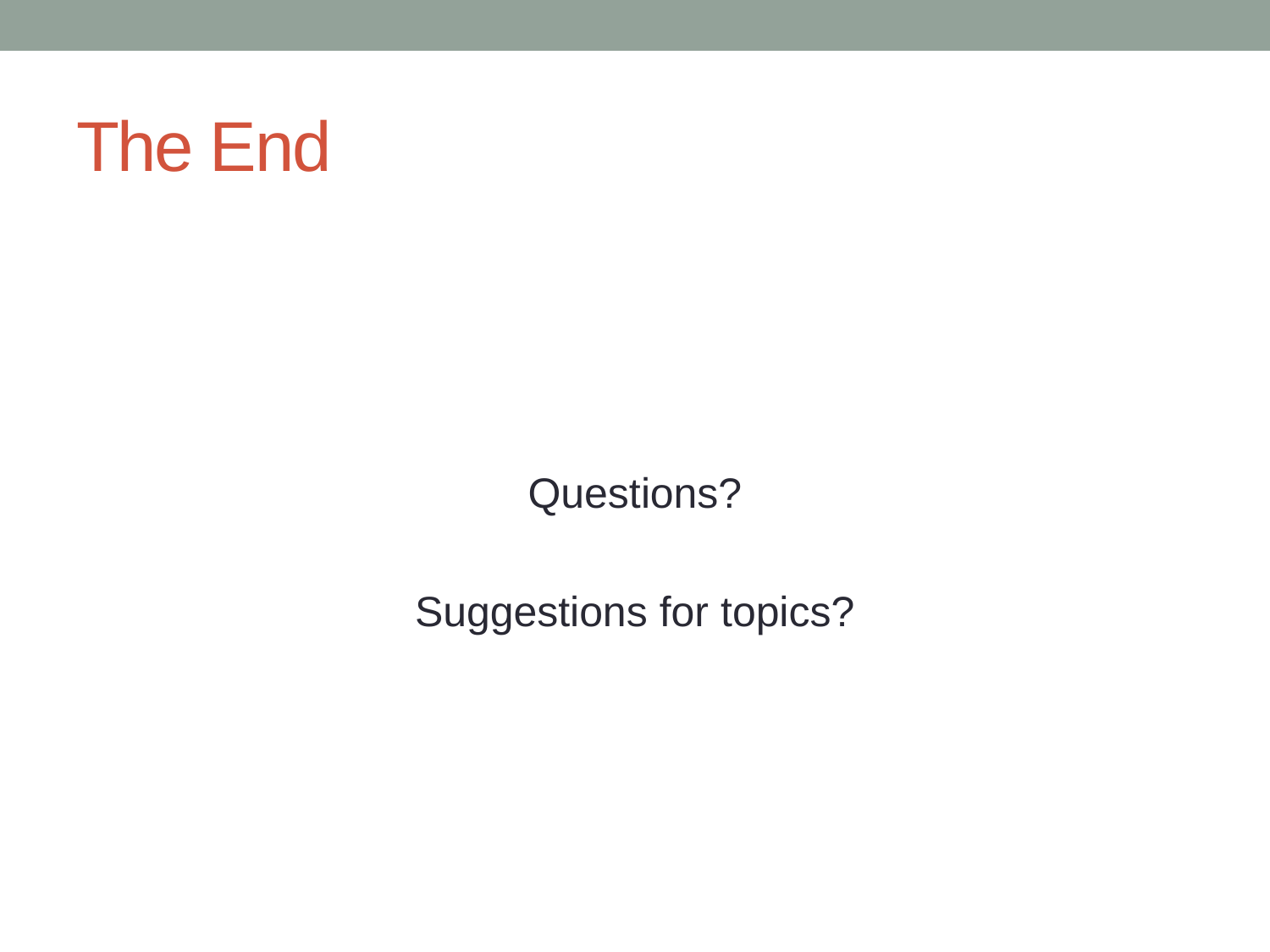

# The End

Questions?

Suggestions for topics?